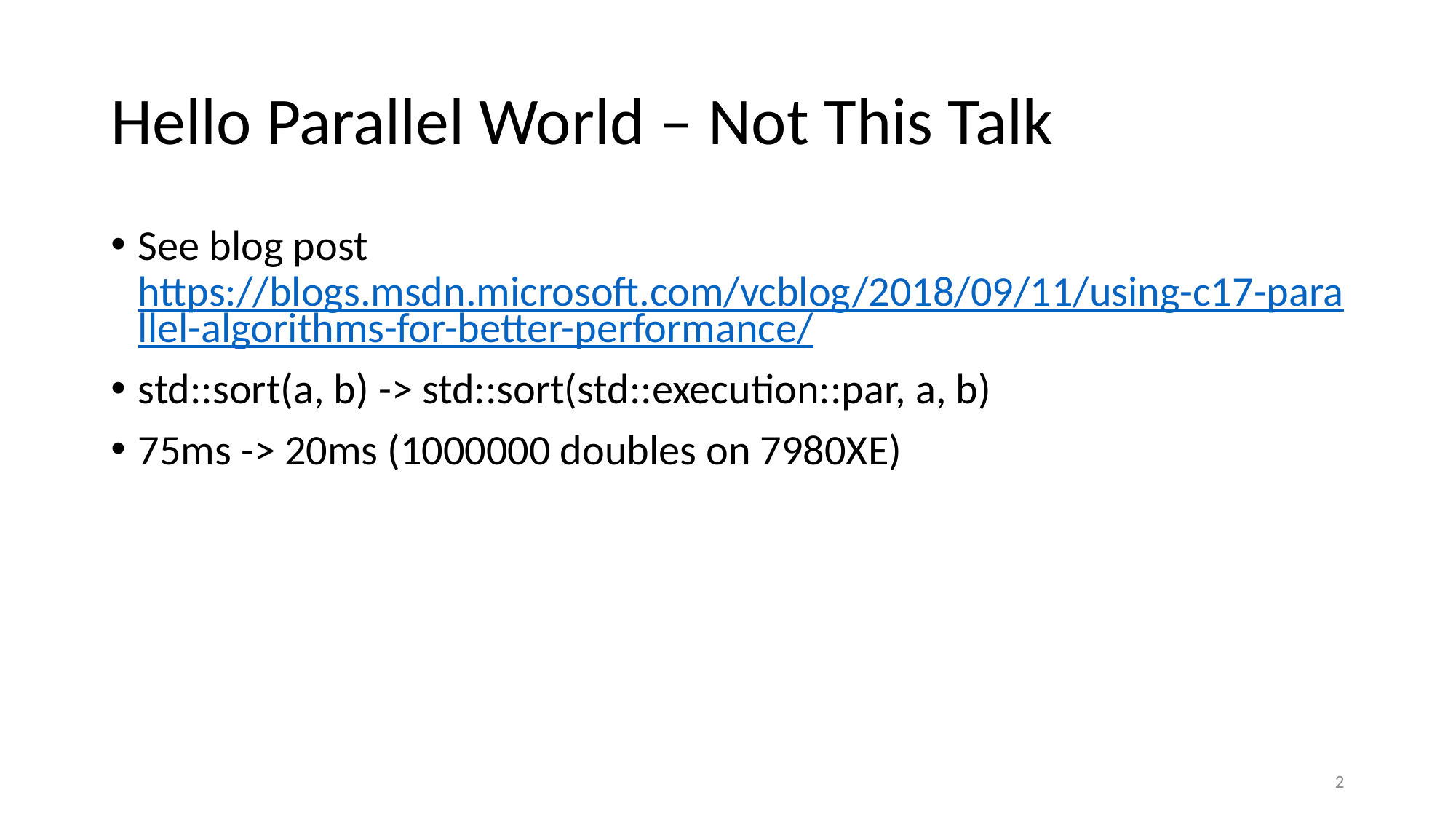

# Hello Parallel World – Not This Talk
See blog post https://blogs.msdn.microsoft.com/vcblog/2018/09/11/using-c17-parallel-algorithms-for-better-performance/
std::sort(a, b) -> std::sort(std::execution::par, a, b)
75ms -> 20ms (1000000 doubles on 7980XE)
2